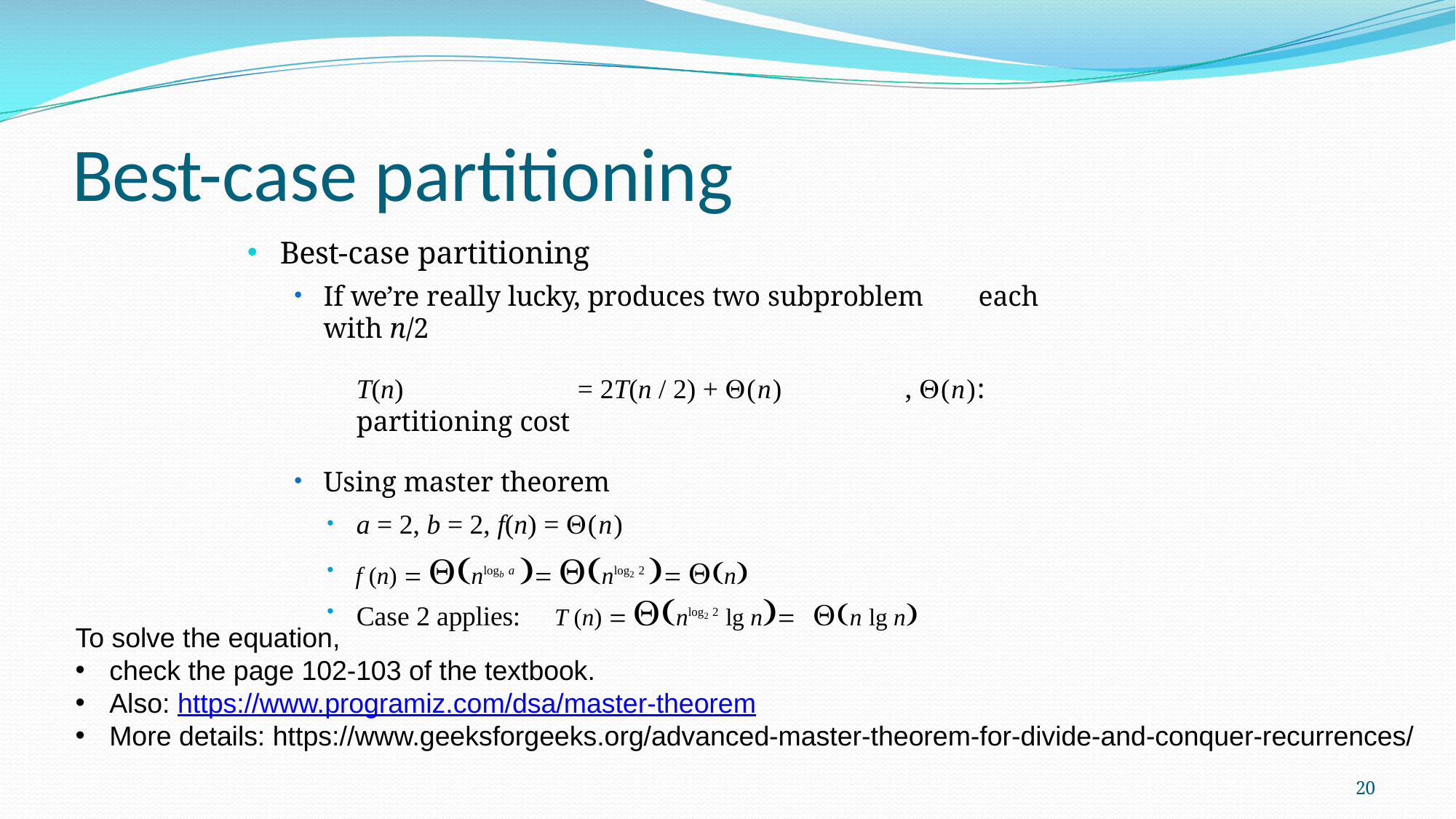

# Best-case partitioning
Best-case partitioning
If we’re really lucky, produces two subproblem 	each with n/2
T(n)	= 2T(n / 2) + Θ(n)	, Θ(n): partitioning cost
Using master theorem
a = 2, b = 2, f(n) = Θ(n)
f (n) = Θ(nlogb a )= Θ(nlog2 2 )= Θ(n)
Case 2 applies:     T (n) = Θ(nlog2 2 lg n)= Θ(n lg n)
To solve the equation,
check the page 102-103 of the textbook.
Also: https://www.programiz.com/dsa/master-theorem
More details: https://www.geeksforgeeks.org/advanced-master-theorem-for-divide-and-conquer-recurrences/

20